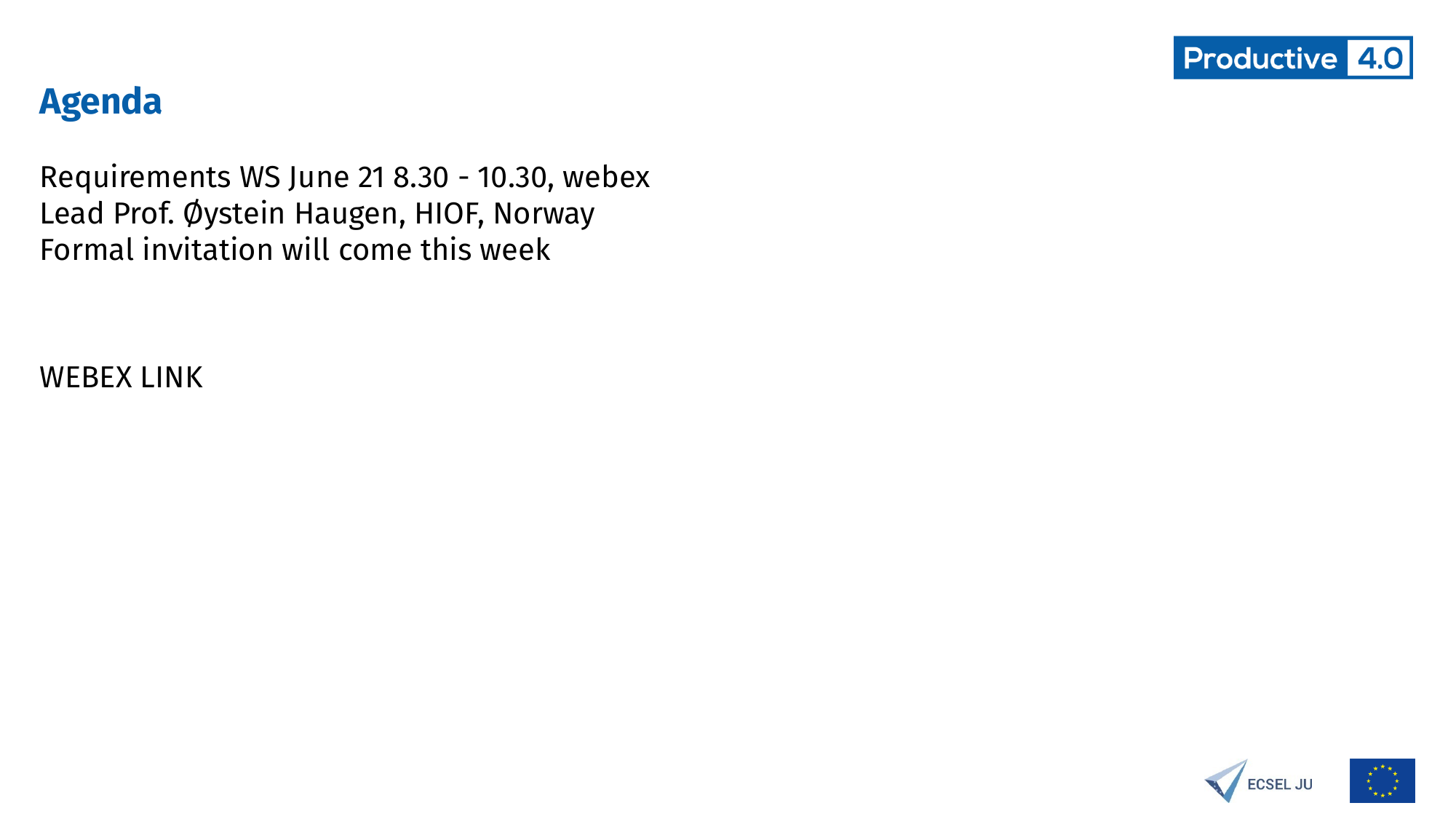

# Agenda
Requirements WS June 21 8.30 - 10.30, webex
Lead Prof. Øystein Haugen, HIOF, Norway
Formal invitation will come this week

WEBEX LINK

3